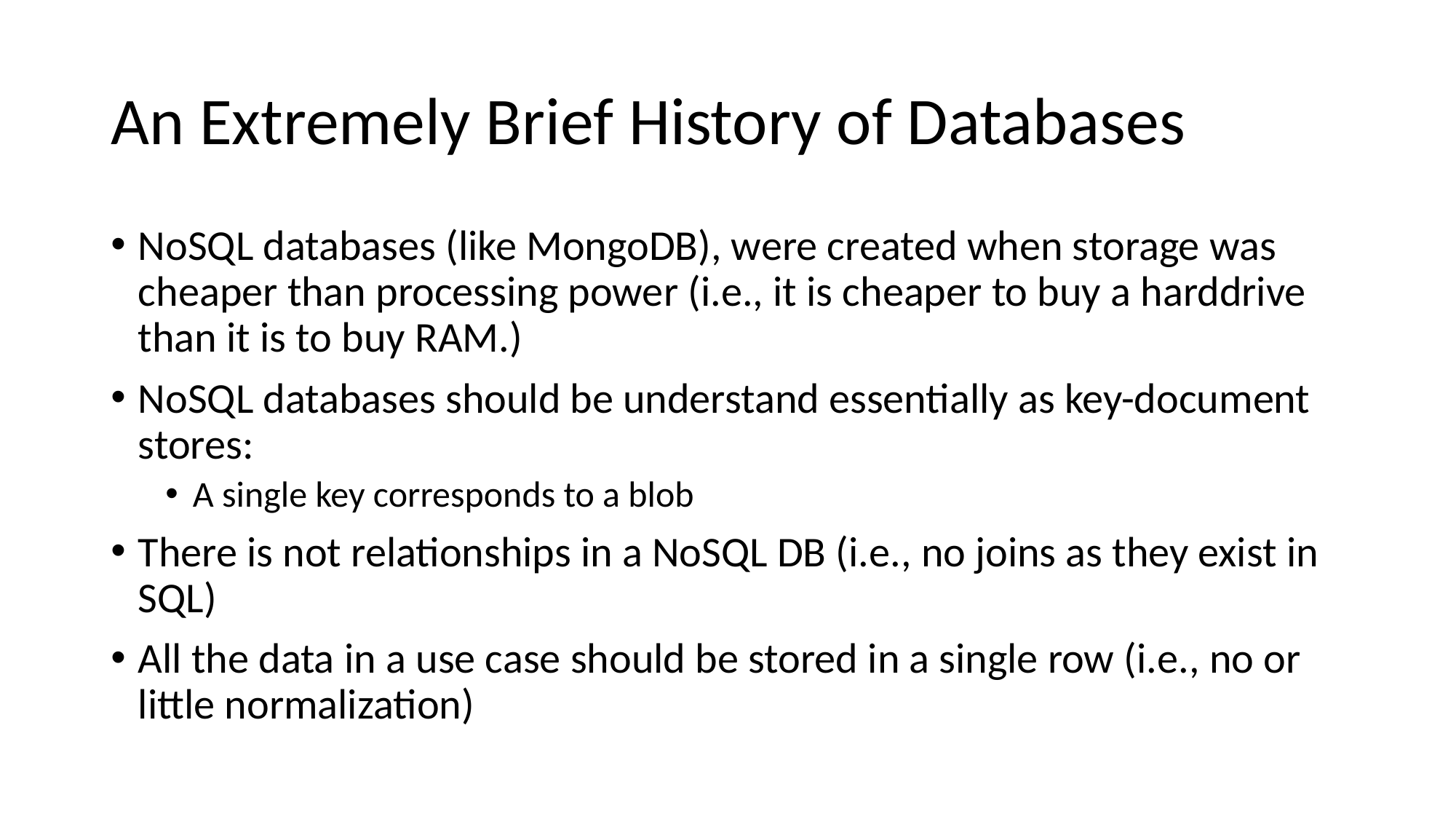

# An Extremely Brief History of Databases
NoSQL databases (like MongoDB), were created when storage was cheaper than processing power (i.e., it is cheaper to buy a harddrive than it is to buy RAM.)
NoSQL databases should be understand essentially as key-document stores:
A single key corresponds to a blob
There is not relationships in a NoSQL DB (i.e., no joins as they exist in SQL)
All the data in a use case should be stored in a single row (i.e., no or little normalization)